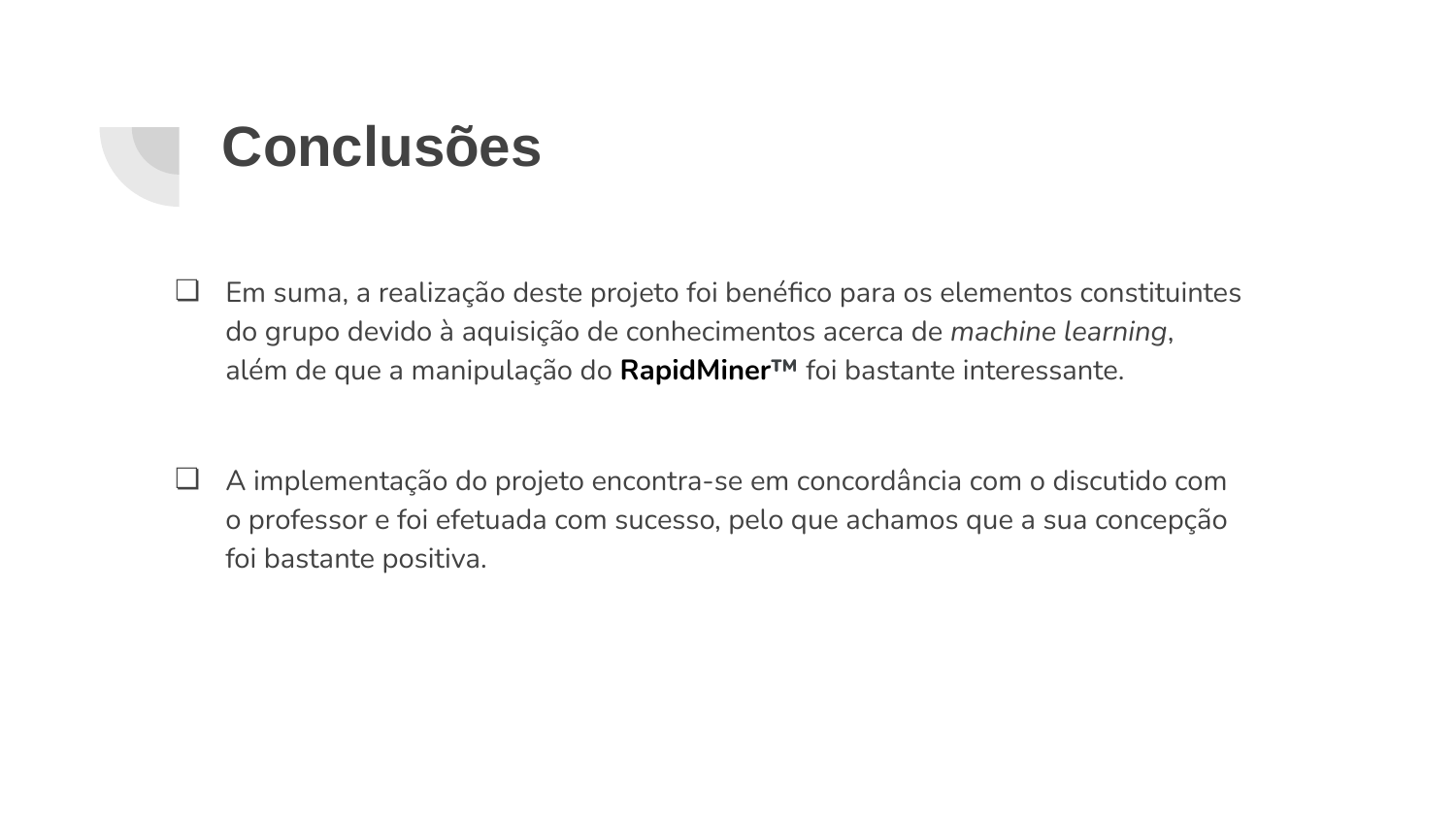

# Conclusões
Em suma, a realização deste projeto foi benéfico para os elementos constituintes do grupo devido à aquisição de conhecimentos acerca de machine learning, além de que a manipulação do RapidMiner™ foi bastante interessante.

A implementação do projeto encontra-se em concordância com o discutido com o professor e foi efetuada com sucesso, pelo que achamos que a sua concepção foi bastante positiva.